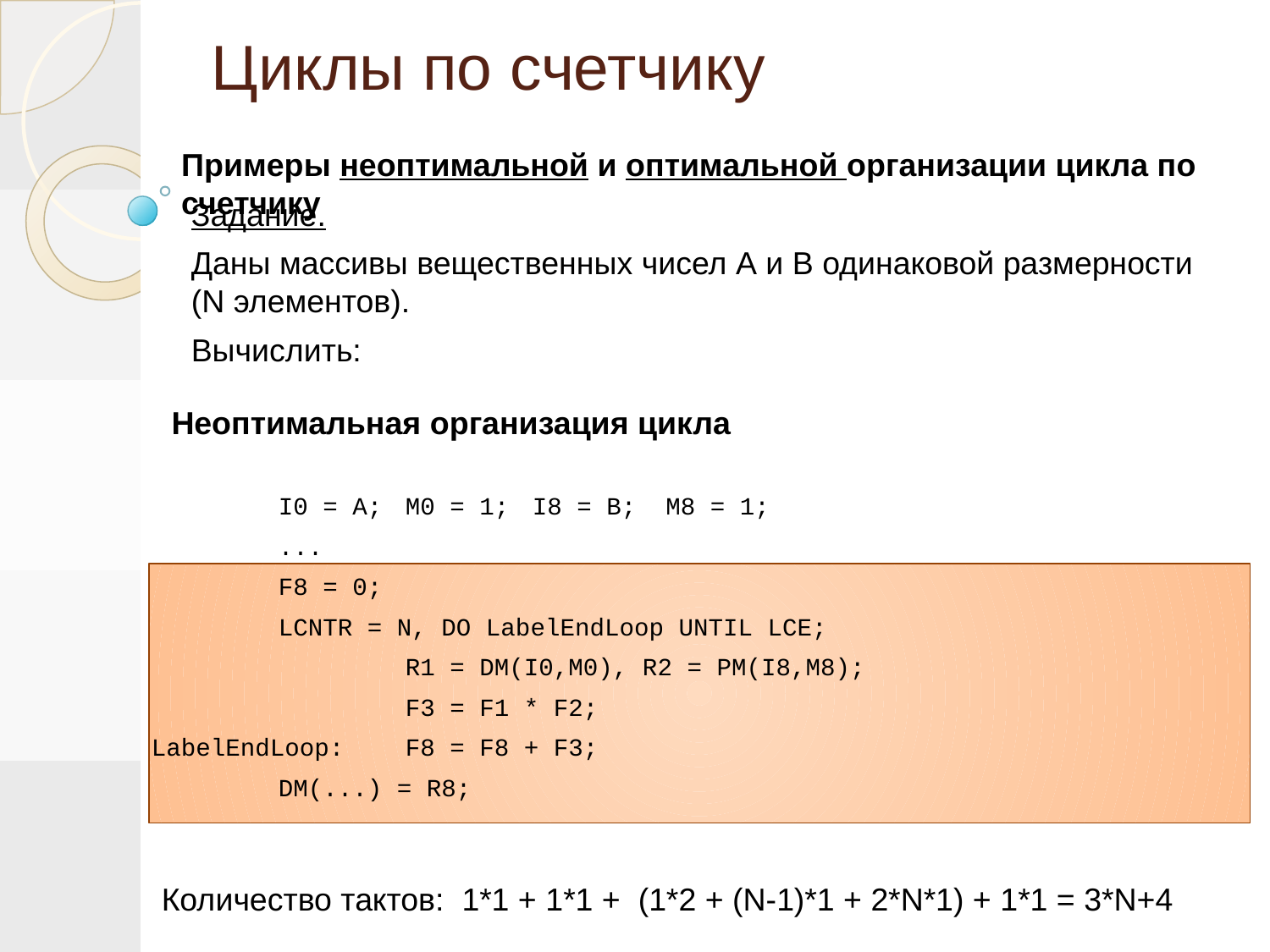

# Циклы по счетчику
Примеры неоптимальной и оптимальной организации цикла по счетчику
Задание.
Даны массивы вещественных чисел А и В одинаковой размерности (N элементов).
Вычислить:
Неоптимальная организация цикла
	I0 = A; 	M0 = 1; 	I8 = B;  M8 = 1;
	...
	F8 = 0;
	LCNTR = N, DO LabelEndLoop UNTIL LCE;
		R1 = DM(I0,M0), R2 = PM(I8,M8);
		F3 = F1 * F2;
LabelEndLoop: 	F8 = F8 + F3;
	DM(...) = R8;

Количество тактов:  1*1 + 1*1 +  (1*2 + (N-1)*1 + 2*N*1) + 1*1 = 3*N+4